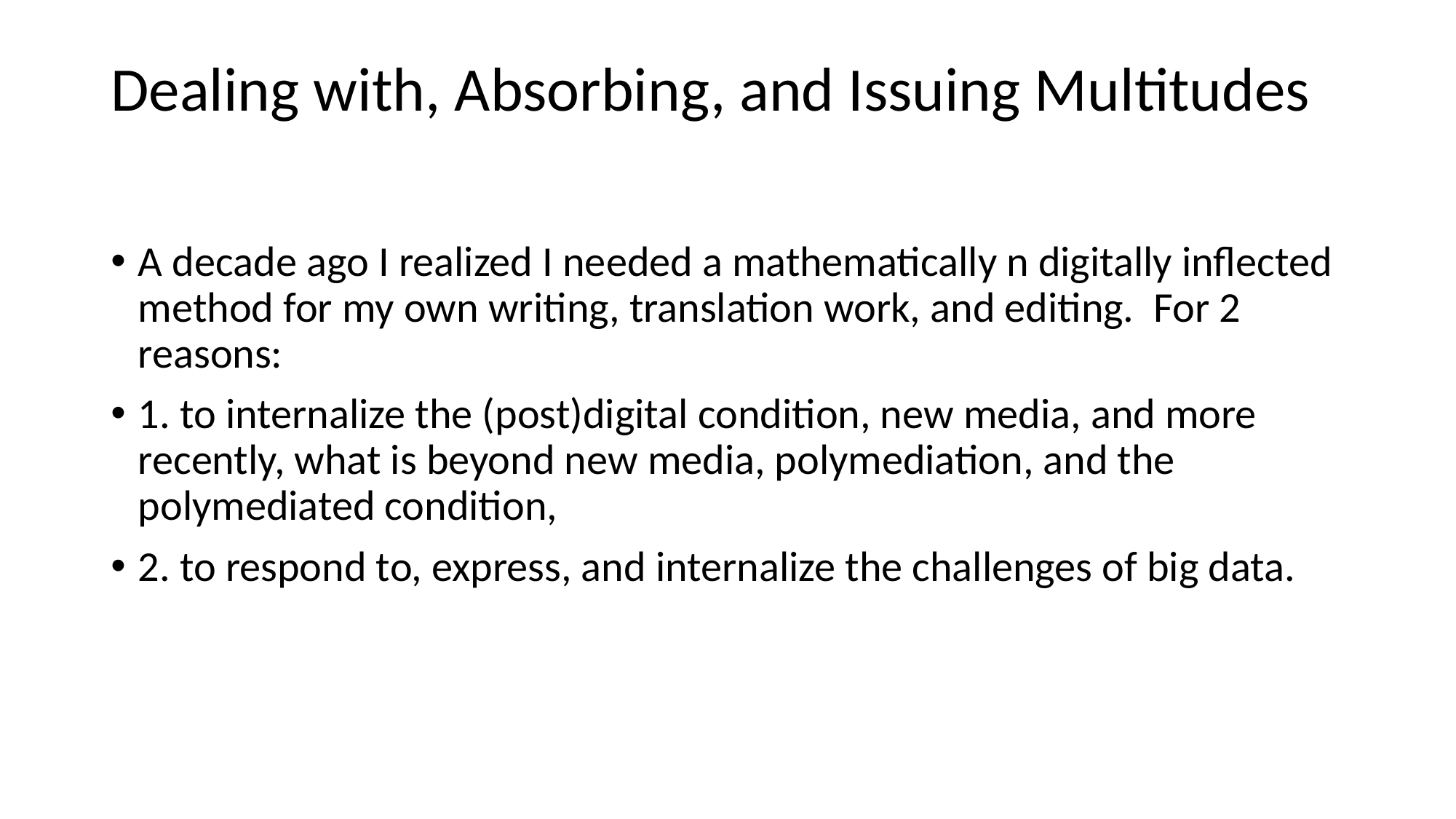

# Dealing with, Absorbing, and Issuing Multitudes

A decade ago I realized I needed a mathematically n digitally inflected method for my own writing, translation work, and editing.  For 2 reasons:
1. to internalize the (post)digital condition, new media, and more recently, what is beyond new media, polymediation, and the polymediated condition,
2. to respond to, express, and internalize the challenges of big data.